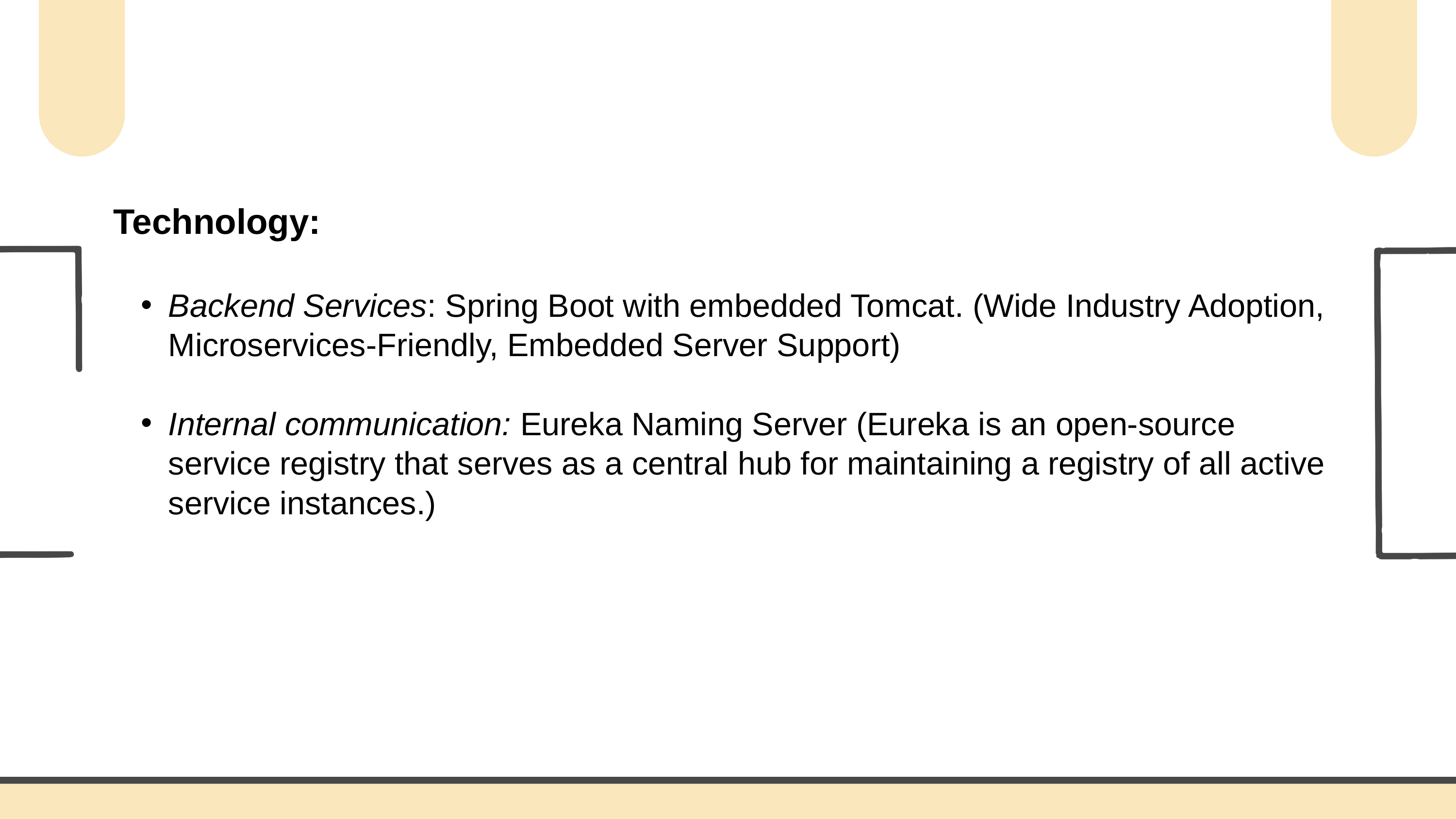

Technology:

Backend Services: Spring Boot with embedded Tomcat. (Wide Industry Adoption, Microservices-Friendly, Embedded Server Support)

Internal communication: Eureka Naming Server (Eureka is an open-source service registry that serves as a central hub for maintaining a registry of all active service instances.)